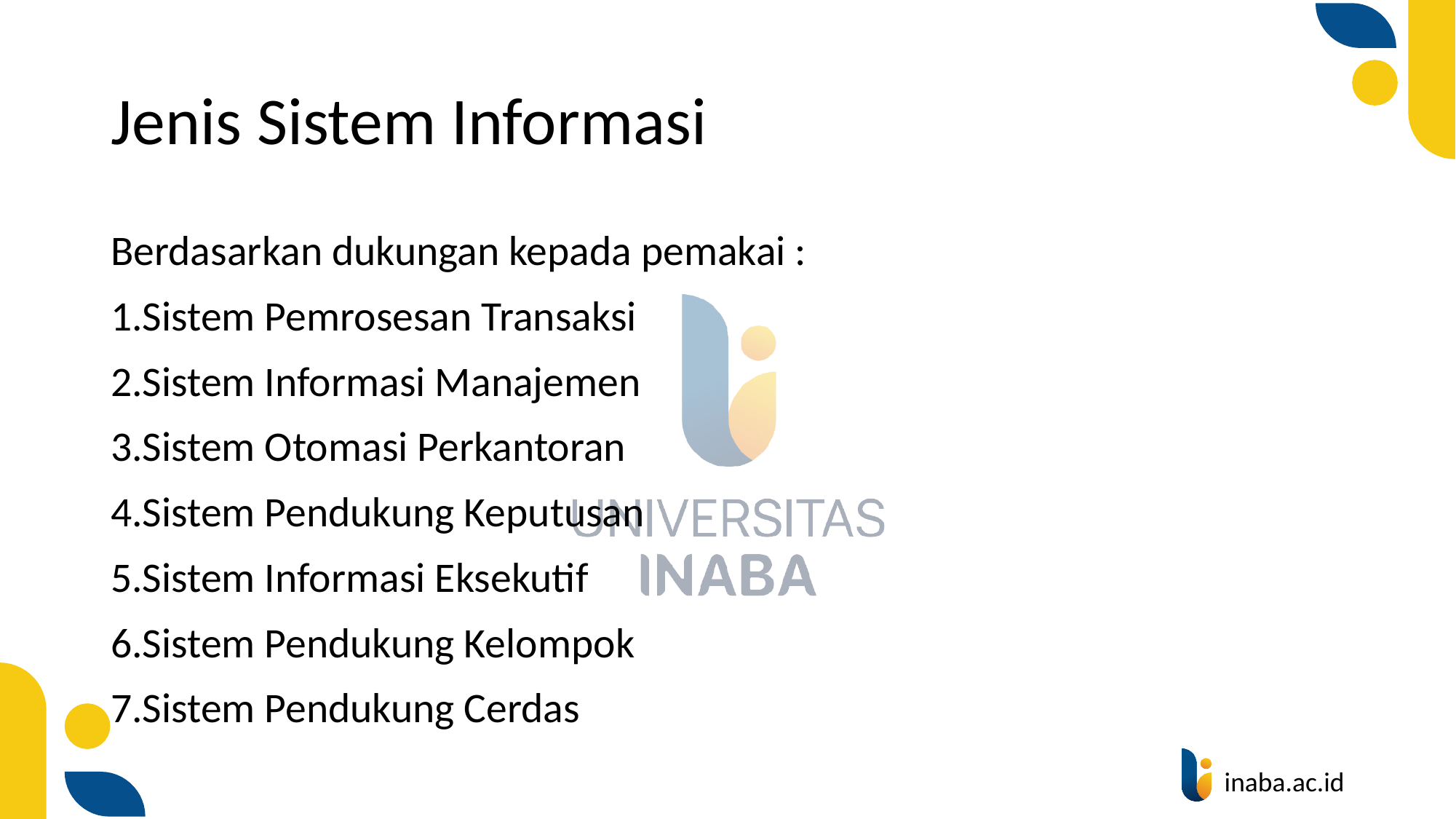

# Jenis Sistem Informasi
Berdasarkan dukungan kepada pemakai :
Sistem Pemrosesan Transaksi
Sistem Informasi Manajemen
Sistem Otomasi Perkantoran
Sistem Pendukung Keputusan
Sistem Informasi Eksekutif
Sistem Pendukung Kelompok
Sistem Pendukung Cerdas